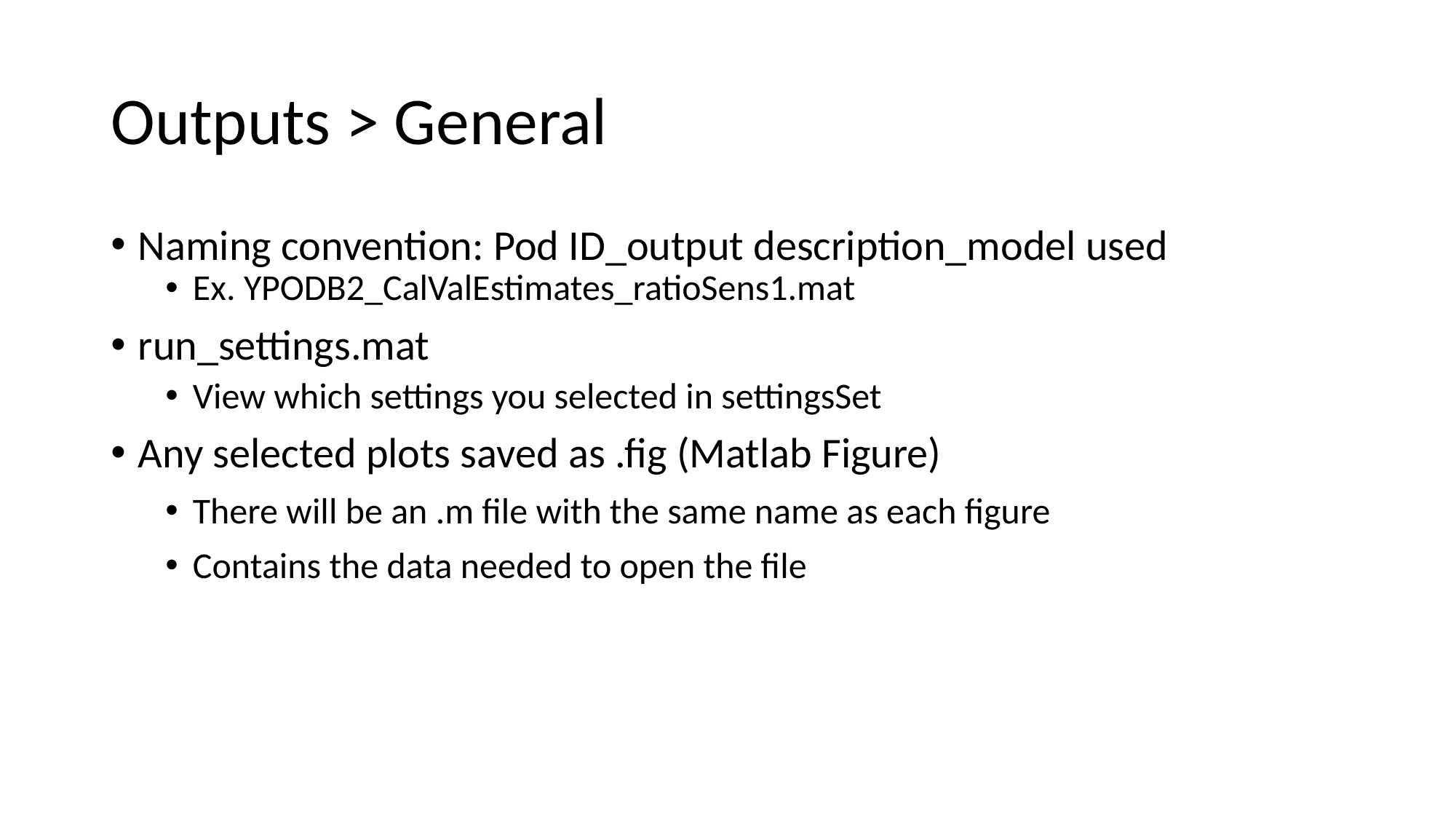

# Outputs > General
Naming convention: Pod ID_output description_model used
Ex. YPODB2_CalValEstimates_ratioSens1.mat
run_settings.mat
View which settings you selected in settingsSet
Any selected plots saved as .fig (Matlab Figure)
There will be an .m file with the same name as each figure
Contains the data needed to open the file